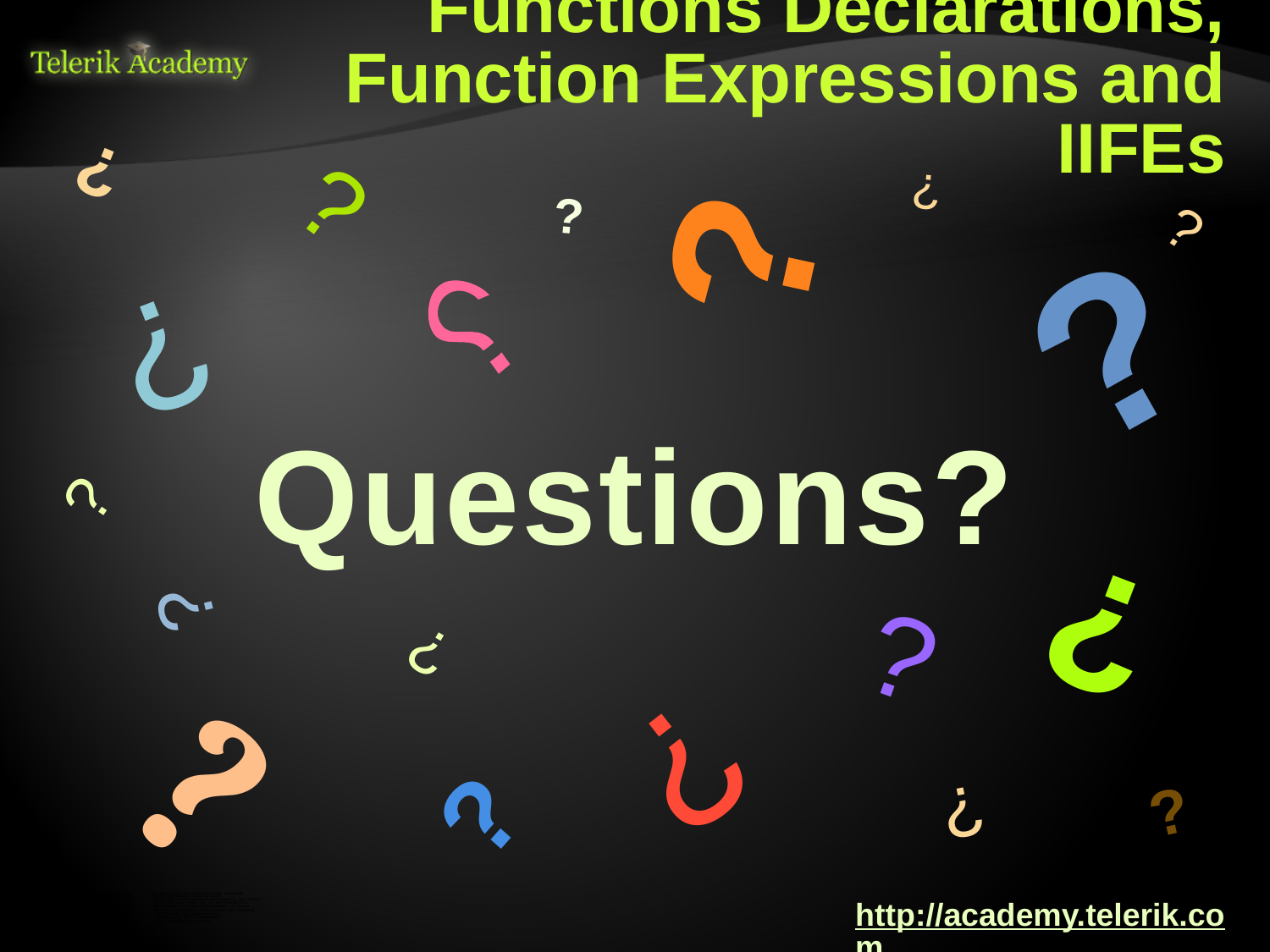

# Functions Declarations, Function Expressions and IIFEs
http://academy.telerik.com